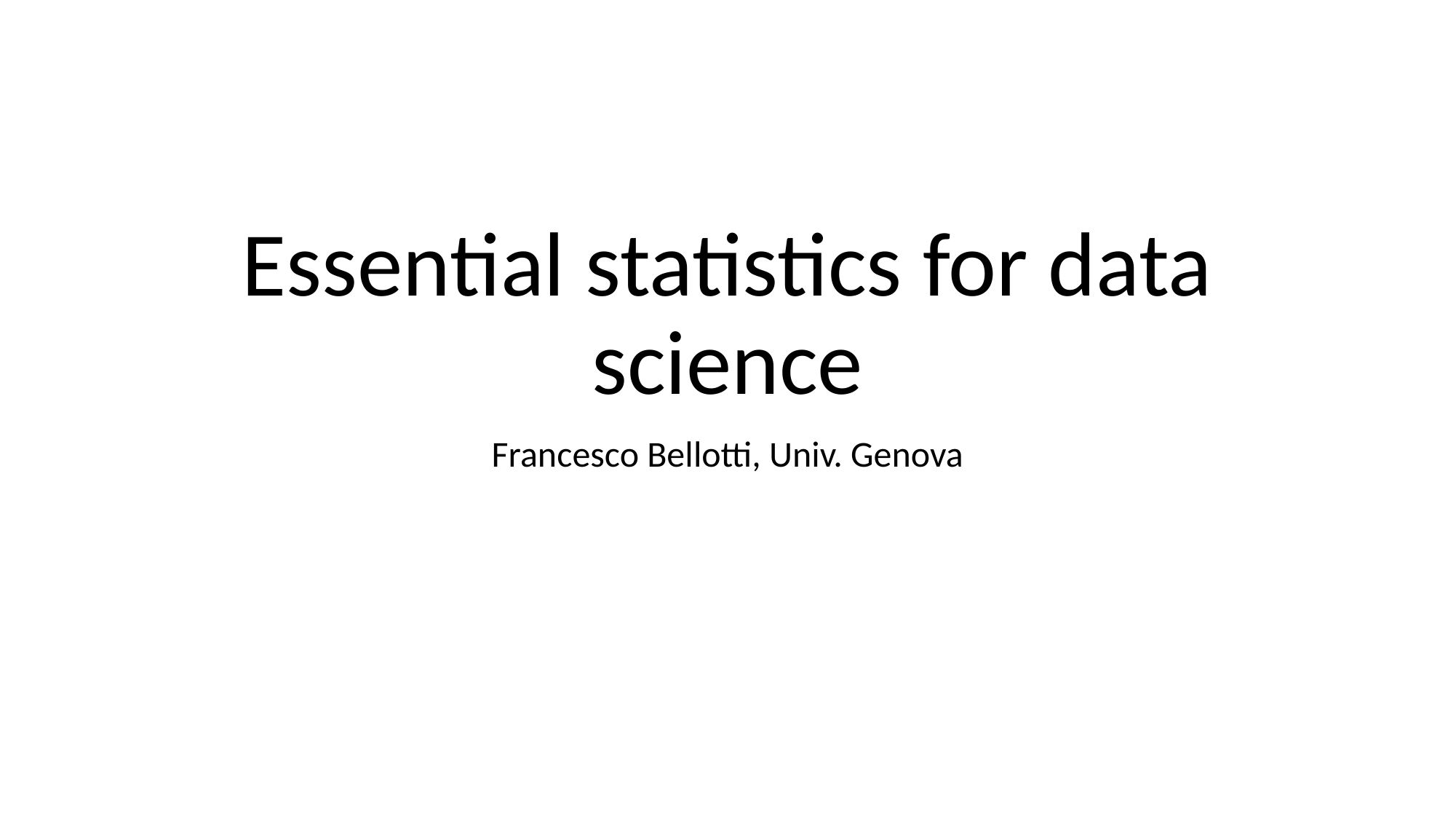

# Essential statistics for data science
Francesco Bellotti, Univ. Genova